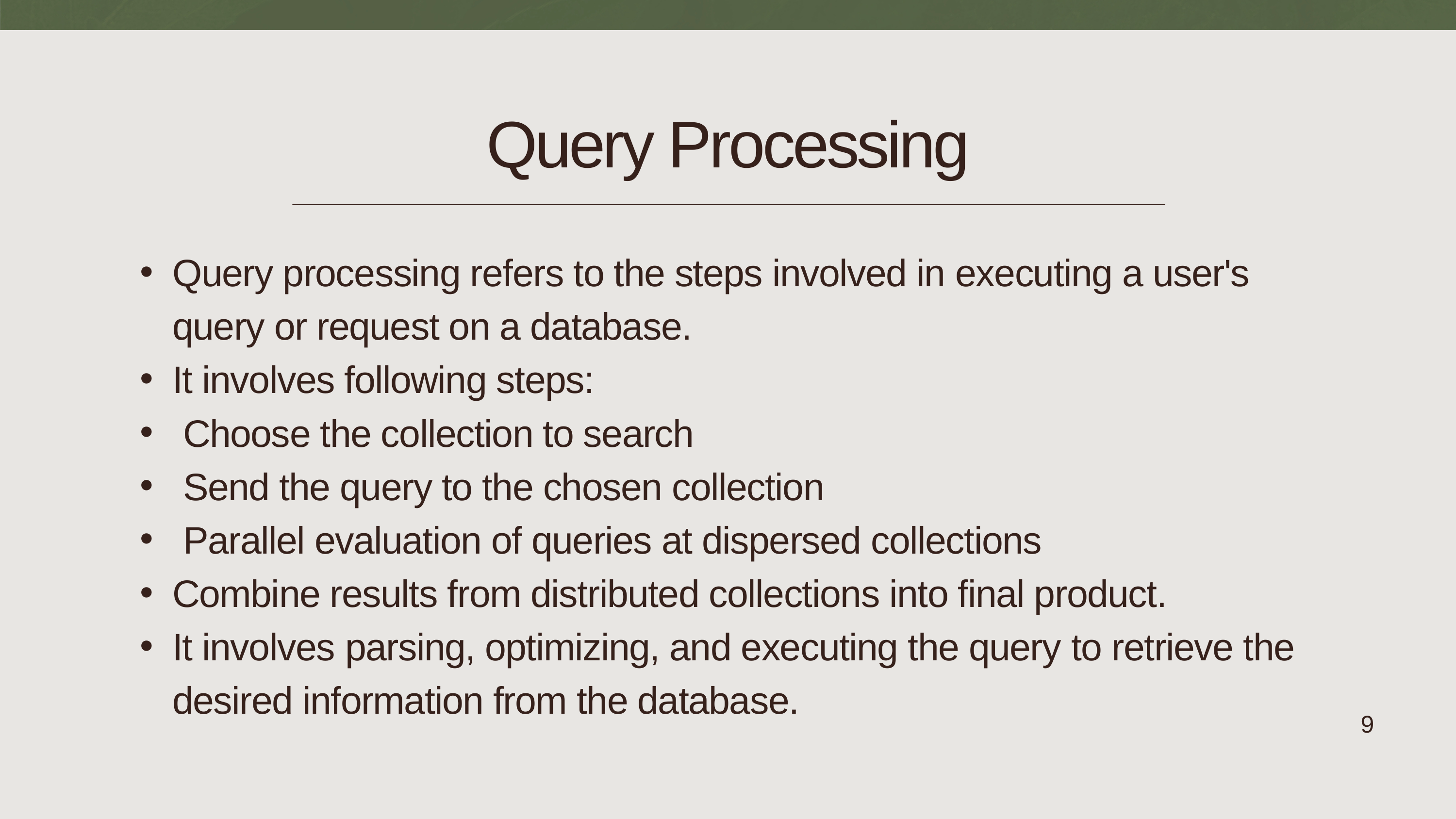

Query Processing

Query processing refers to the steps involved in executing a user's query or request on a database.
It involves following steps:
 Choose the collection to search
 Send the query to the chosen collection
 Parallel evaluation of queries at dispersed collections
Combine results from distributed collections into final product.
It involves parsing, optimizing, and executing the query to retrieve the desired information from the database.
9